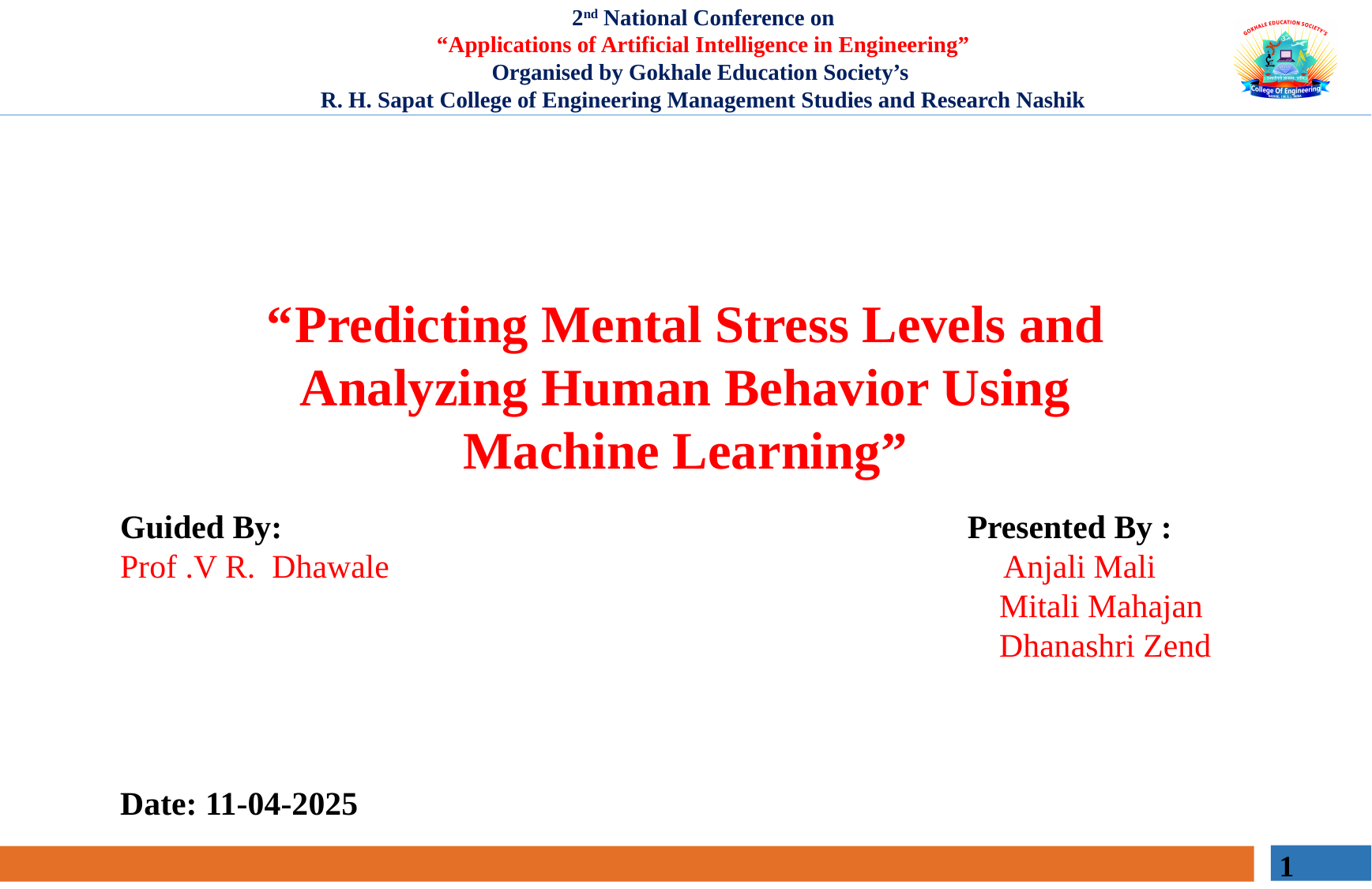

“Predicting Mental Stress Levels and Analyzing Human Behavior Using Machine Learning”
Guided By: 				                           Presented By :
Prof .V R.  Dhawale                                                                          Anjali Mali
                                                                                                          Mitali Mahajan
                                                                                                          Dhanashri Zend

Date: 11-04-2025

S.E Civil
Savitribai Phule Pune University
(2022-2023)

1